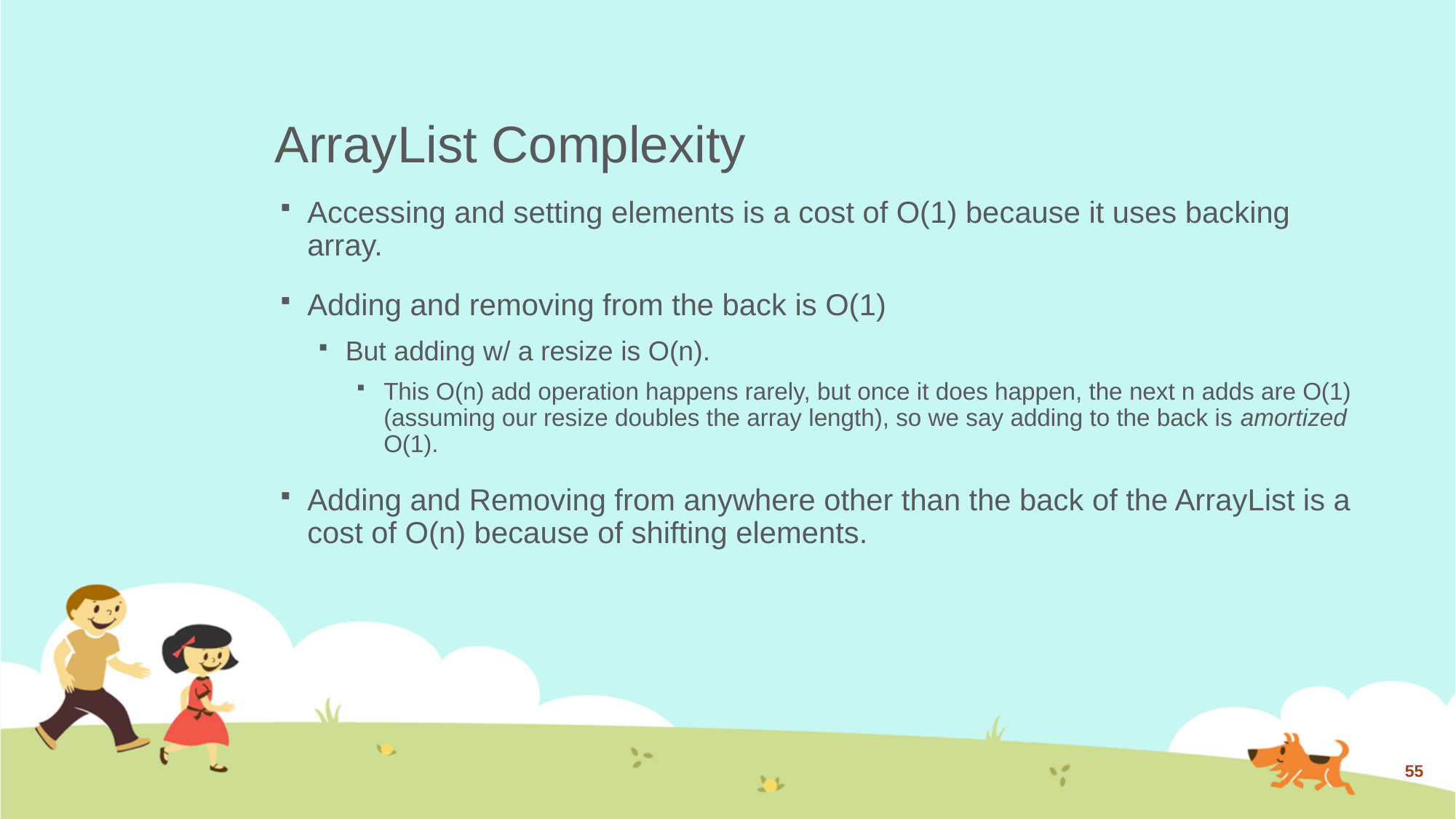

# ArrayList Complexity
Accessing and setting elements is a cost of O(1) because it uses backing array.
Adding and removing from the back is O(1)
But adding w/ a resize is O(n).
This O(n) add operation happens rarely, but once it does happen, the next n adds are O(1) (assuming our resize doubles the array length), so we say adding to the back is amortized O(1).
Adding and Removing from anywhere other than the back of the ArrayList is a cost of O(n) because of shifting elements.

55